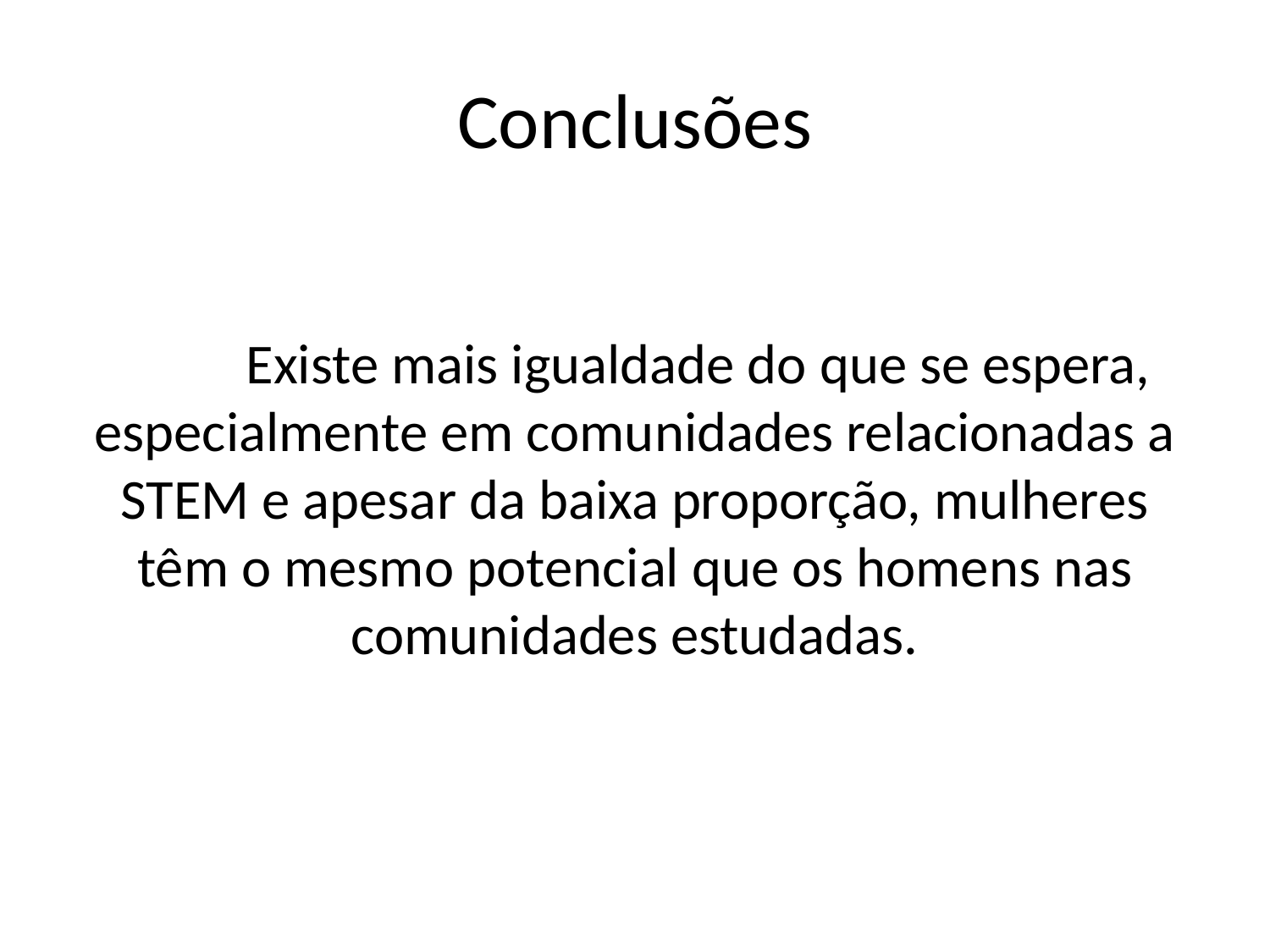

# Conclusões
	Existe mais igualdade do que se espera, especialmente em comunidades relacionadas a STEM e apesar da baixa proporção, mulheres têm o mesmo potencial que os homens nas comunidades estudadas.